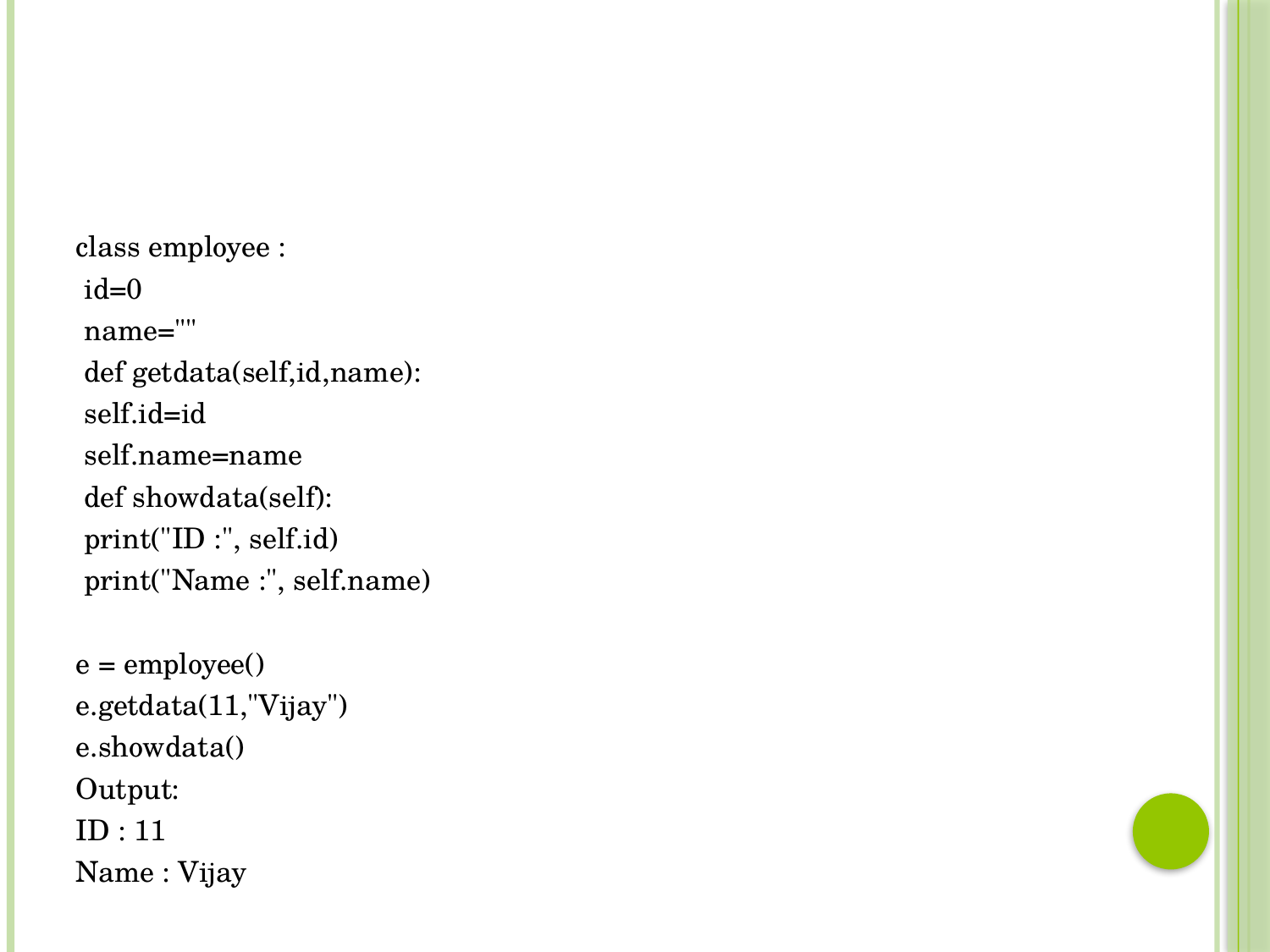

#
class employee :
 id=0
 name=""
 def getdata(self,id,name):
 self.id=id
 self.name=name
 def showdata(self):
 print("ID :", self.id)
 print("Name :", self.name)

e = employee()
e.getdata(11,"Vijay")
e.showdata()
Output:
ID : 11
Name : Vijay